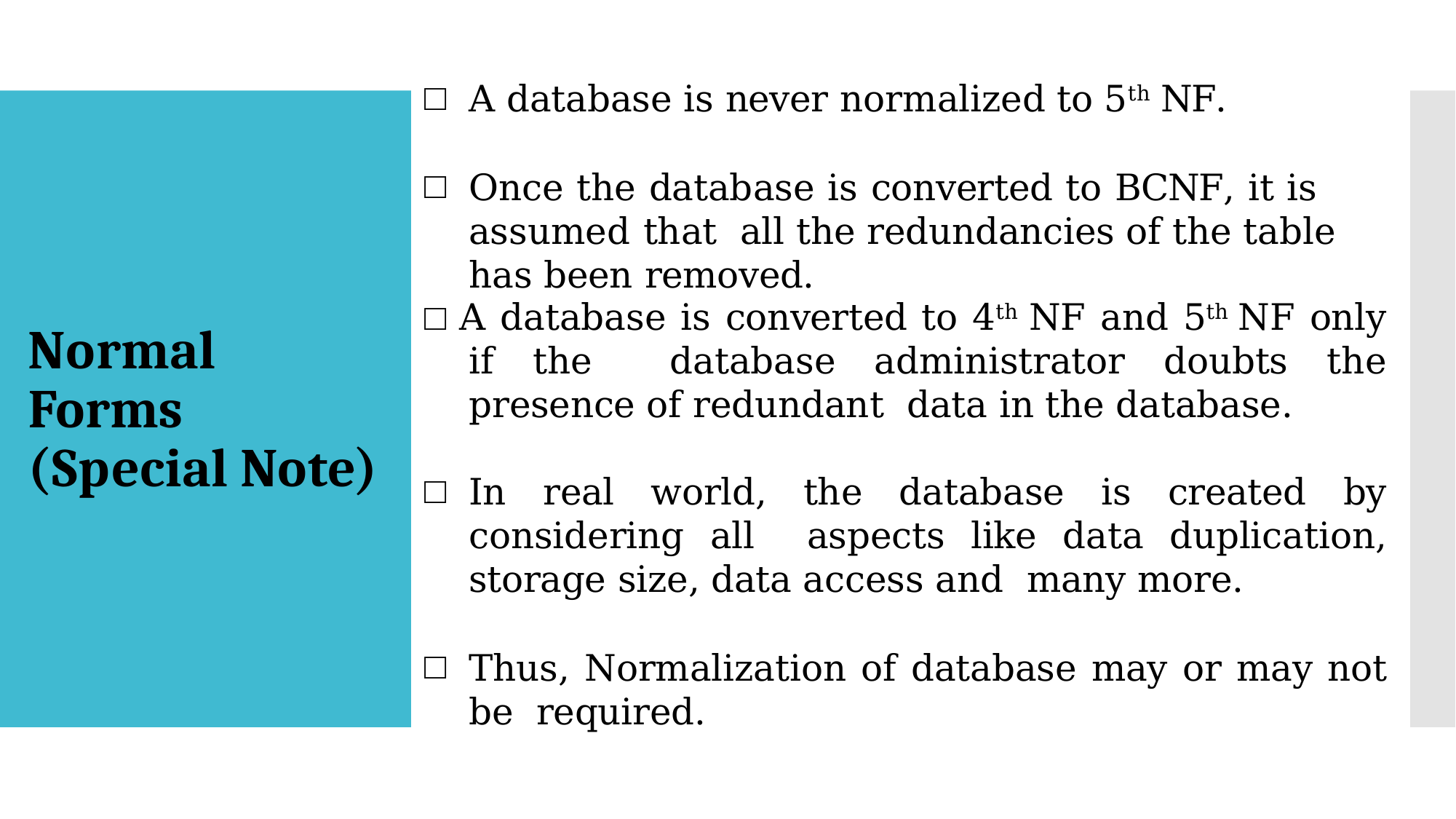

A database is never normalized to 5th NF.

Once the database is converted to BCNF, it is assumed that  all the redundancies of the table has been removed.
□ A database is converted to 4th NF and 5th NF only if the  database administrator doubts the presence of redundant  data in the database.
Normal  Forms  (Special Note)
In real world, the database is created by considering all  aspects like data duplication, storage size, data access and  many more.

Thus, Normalization of database may or may not be  required.